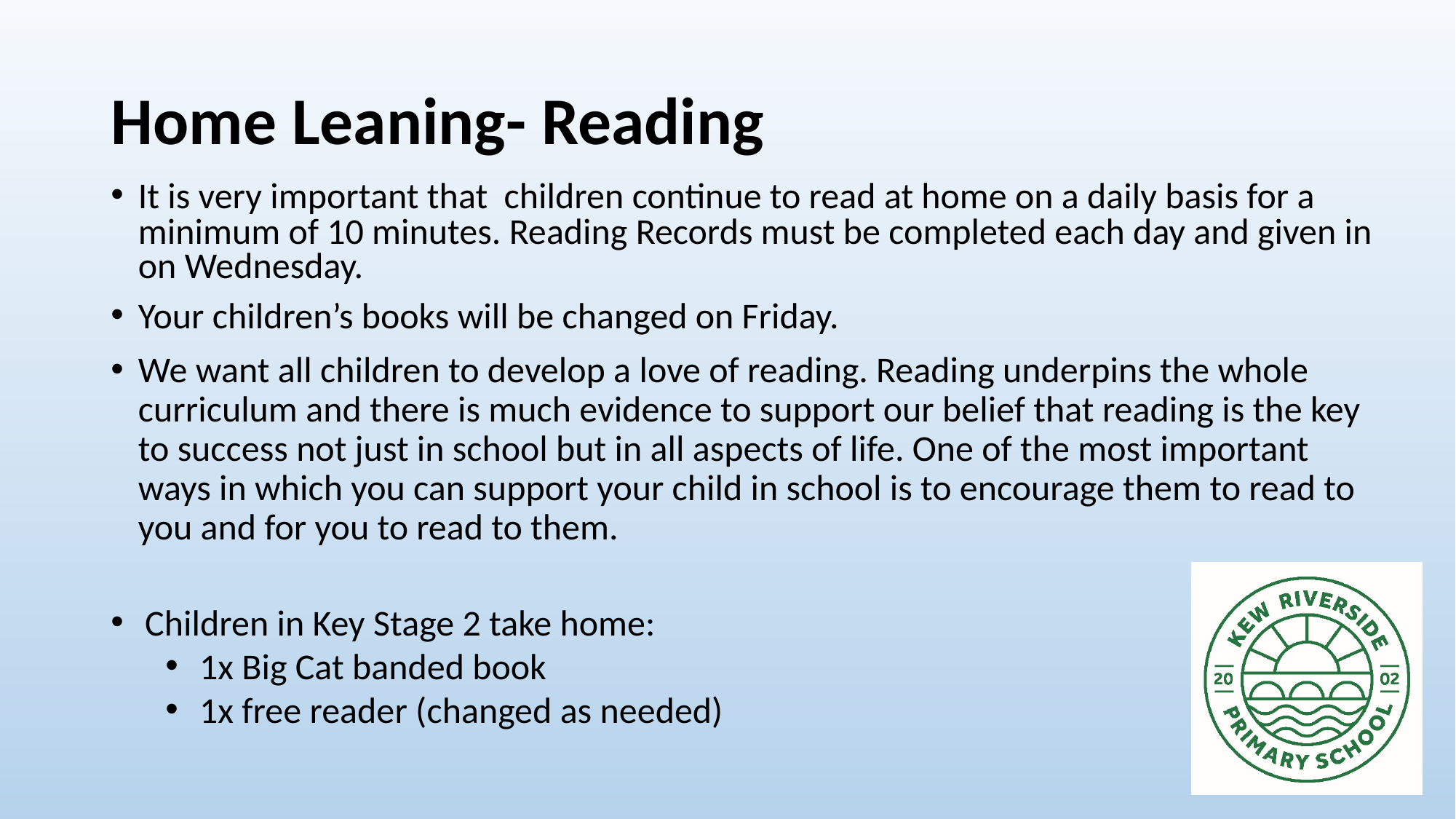

# Home Leaning- Reading
It is very important that  children continue to read at home on a daily basis for a minimum of 10 minutes. Reading Records must be completed each day and given in on Wednesday.
Your children’s books will be changed on Friday.
We want all children to develop a love of reading. Reading underpins the whole curriculum and there is much evidence to support our belief that reading is the key to success not just in school but in all aspects of life. One of the most important ways in which you can support your child in school is to encourage them to read to you and for you to read to them.
Children in Key Stage 2 take home:
1x Big Cat banded book
1x free reader (changed as needed)